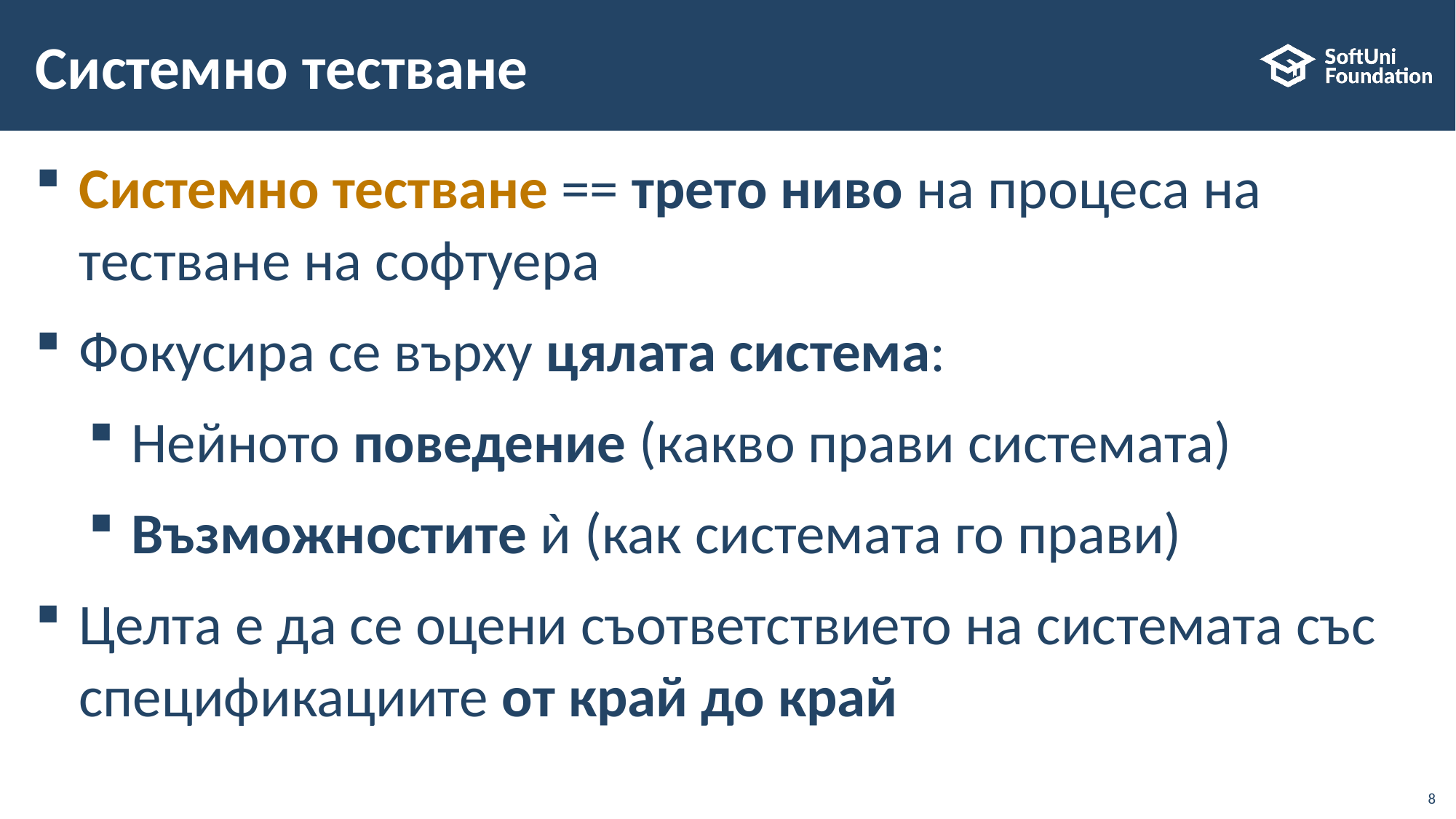

# Системно тестване
Системно тестване == трето ниво на процеса на тестване на софтуера
Фокусира се върху цялата система:
Нейното поведение (какво прави системата)
Възможностите ѝ (как системата го прави)
Целта е да се оцени съответствието на системата със спецификациите от край до край
8